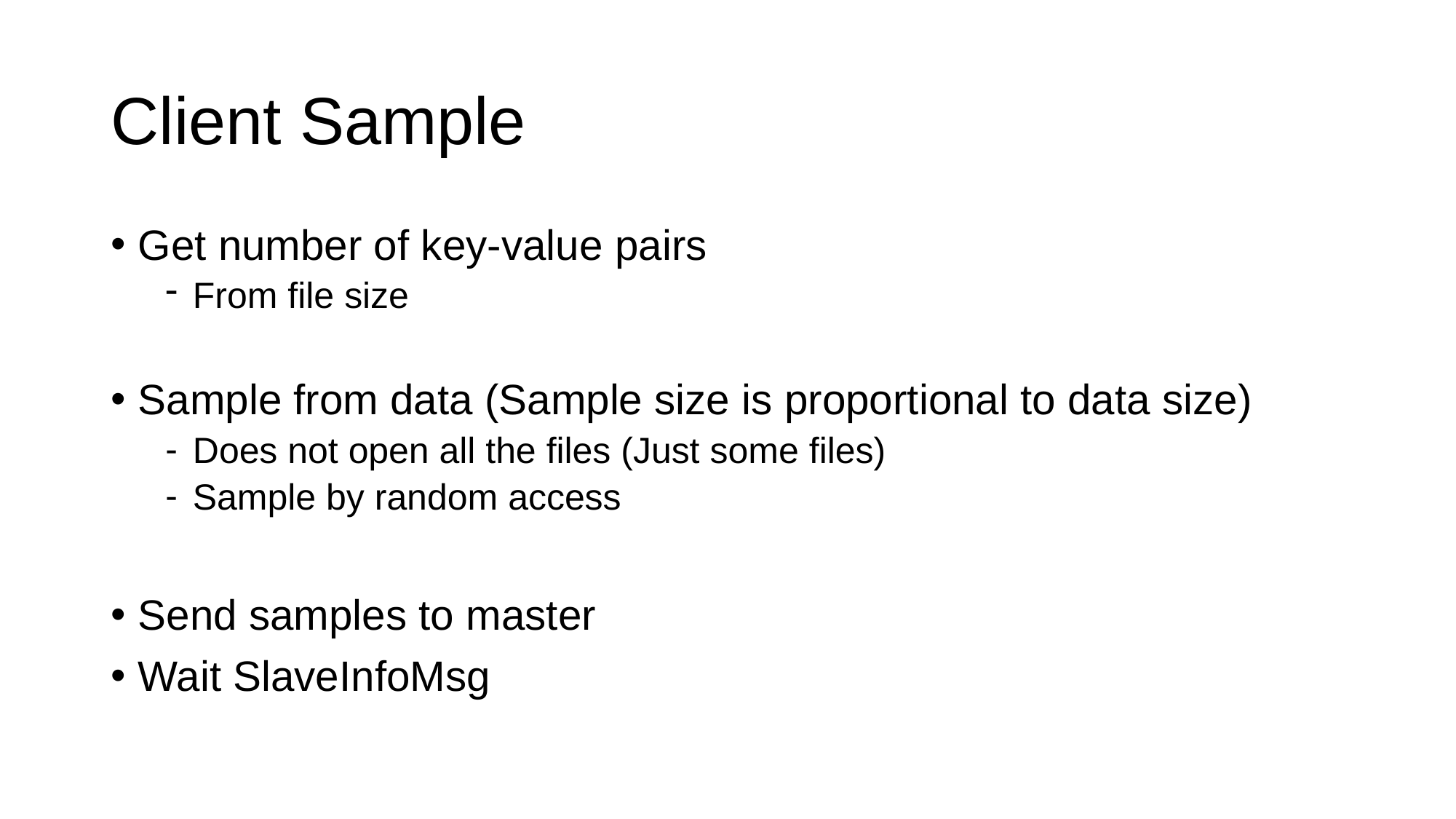

# Client Sample
Get number of key-value pairs
From file size

Sample from data (Sample size is proportional to data size)
Does not open all the files (Just some files)
Sample by random access

Send samples to master
Wait SlaveInfoMsg